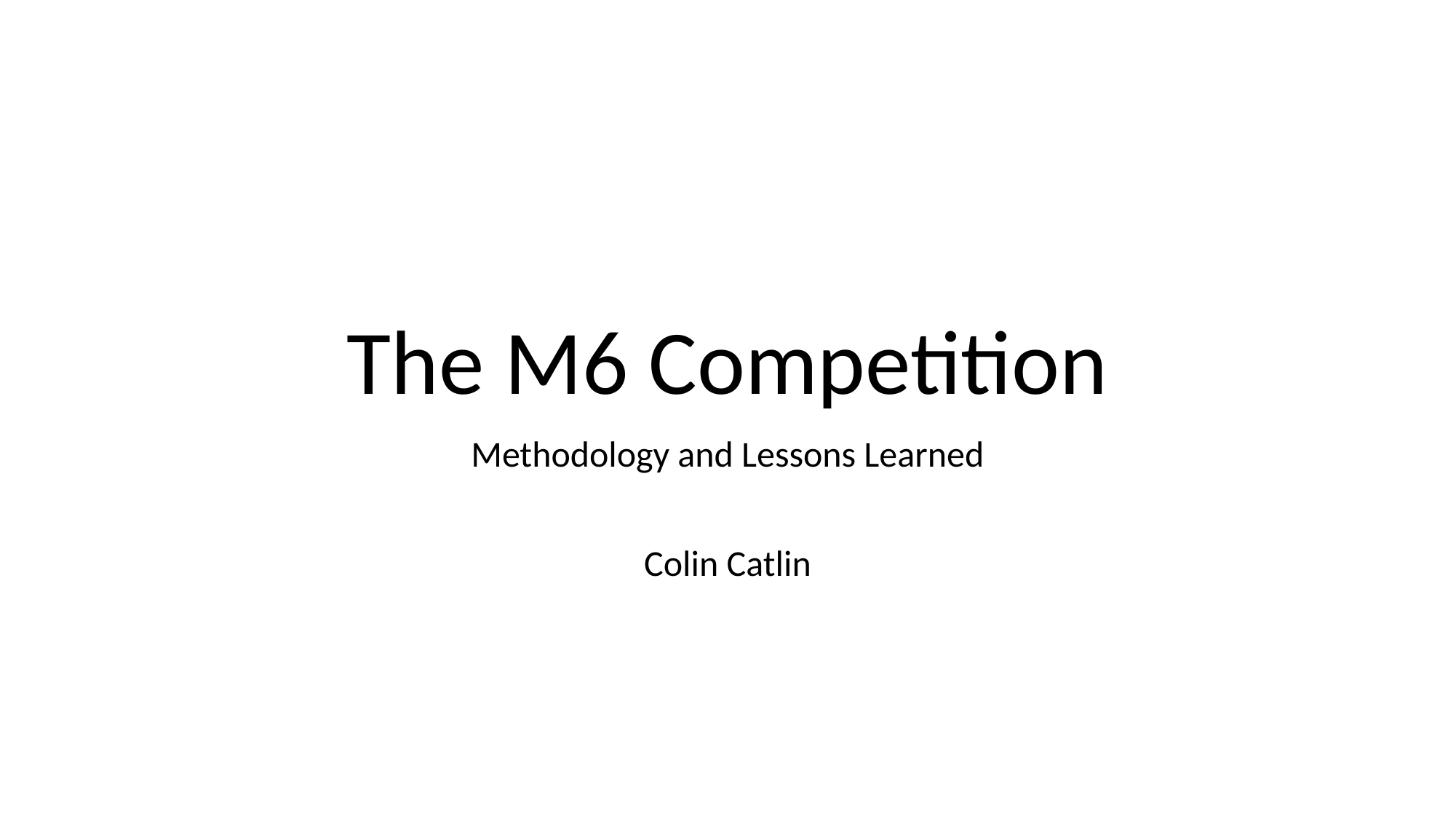

# The M6 Competition
Methodology and Lessons Learned

Colin Catlin